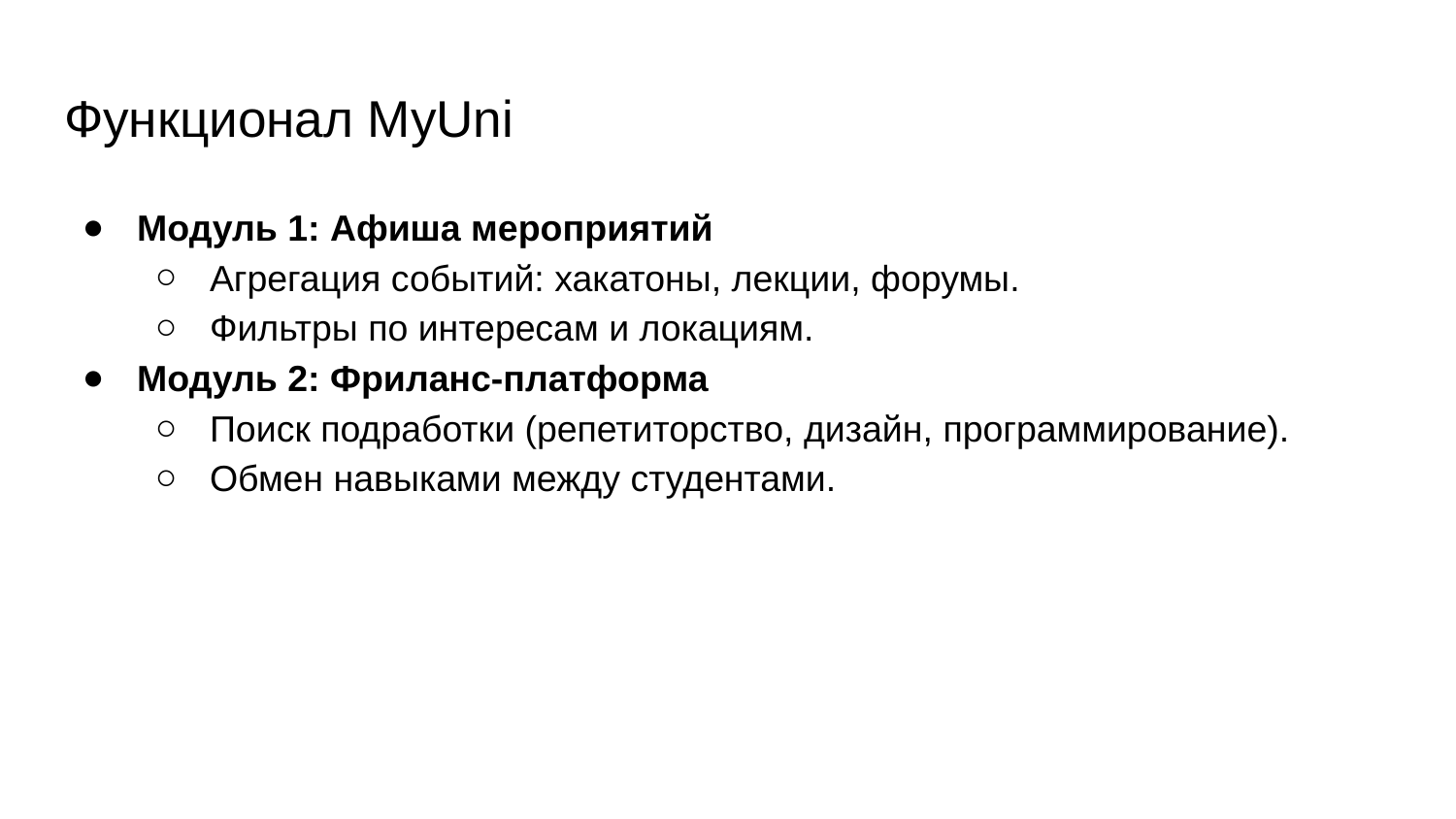

# Функционал MyUni
Модуль 1: Афиша мероприятий
Агрегация событий: хакатоны, лекции, форумы.
Фильтры по интересам и локациям.
Модуль 2: Фриланс-платформа
Поиск подработки (репетиторство, дизайн, программирование).
Обмен навыками между студентами.